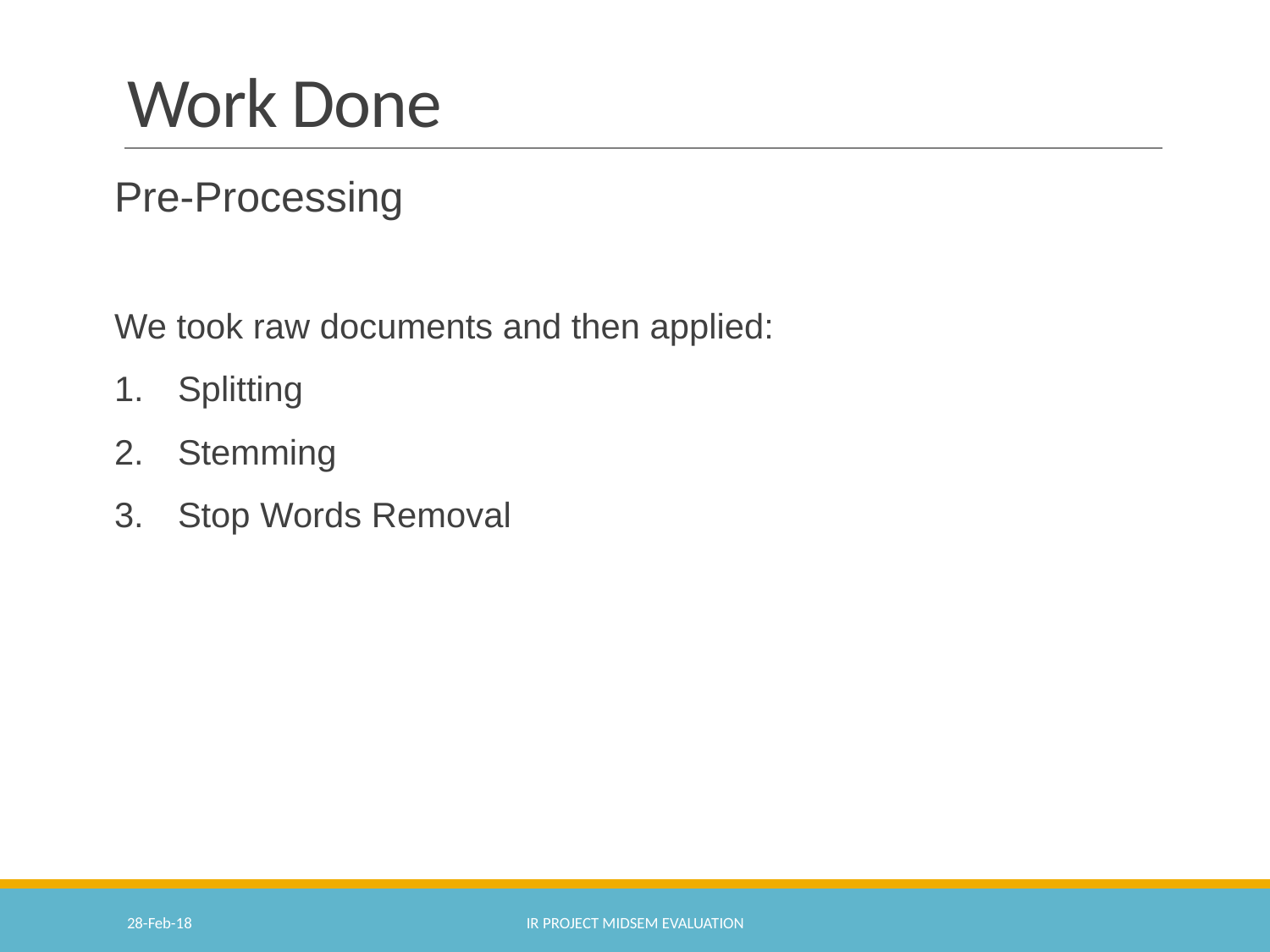

# Work Done
Pre-Processing

We took raw documents and then applied:
Splitting
Stemming
Stop Words Removal

28-Feb-18
IR Project Midsem Evaluation